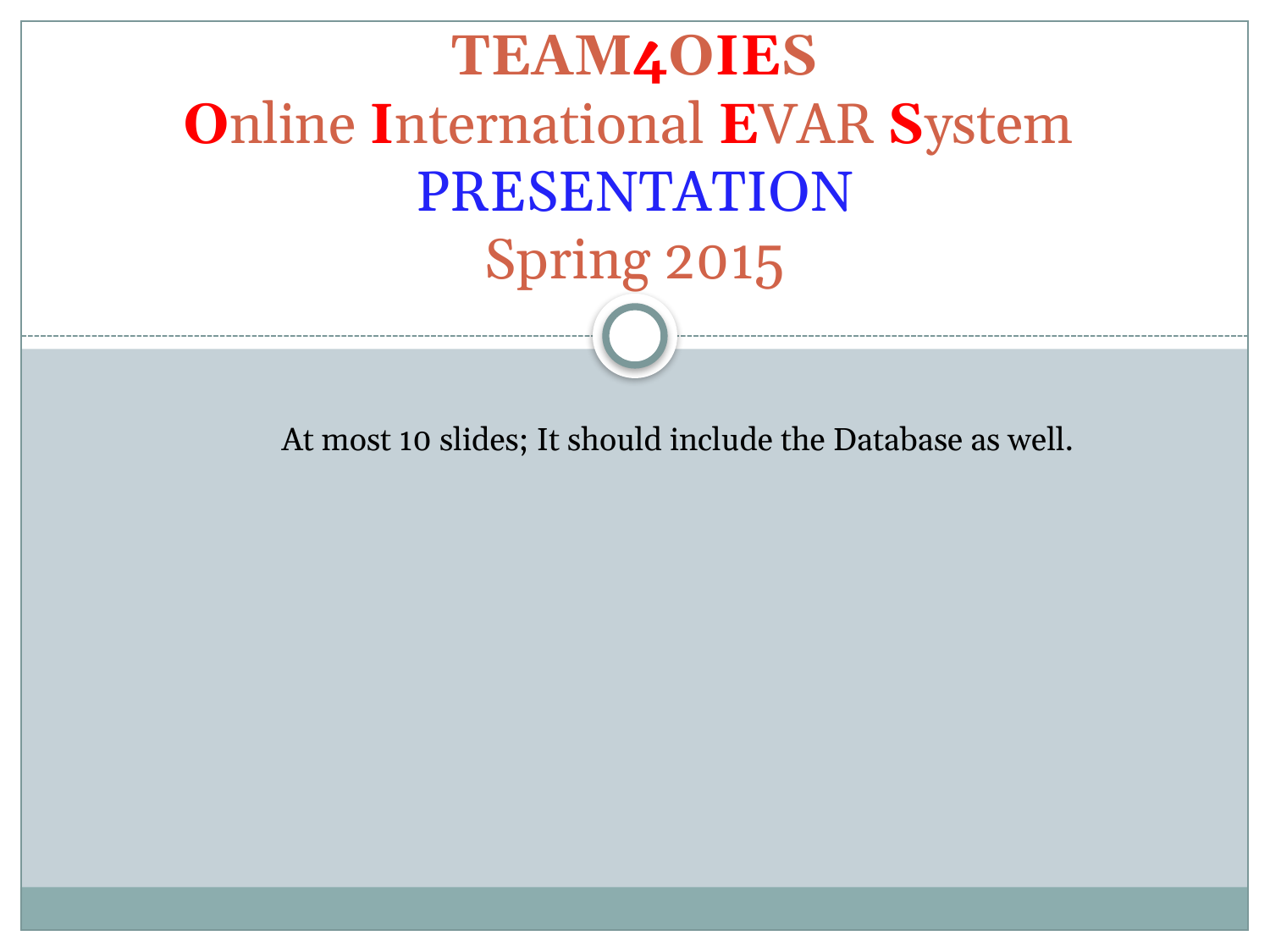

# TEAM4OIES Online International EVAR System PRESENTATION Spring 2015
At most 10 slides; It should include the Database as well.